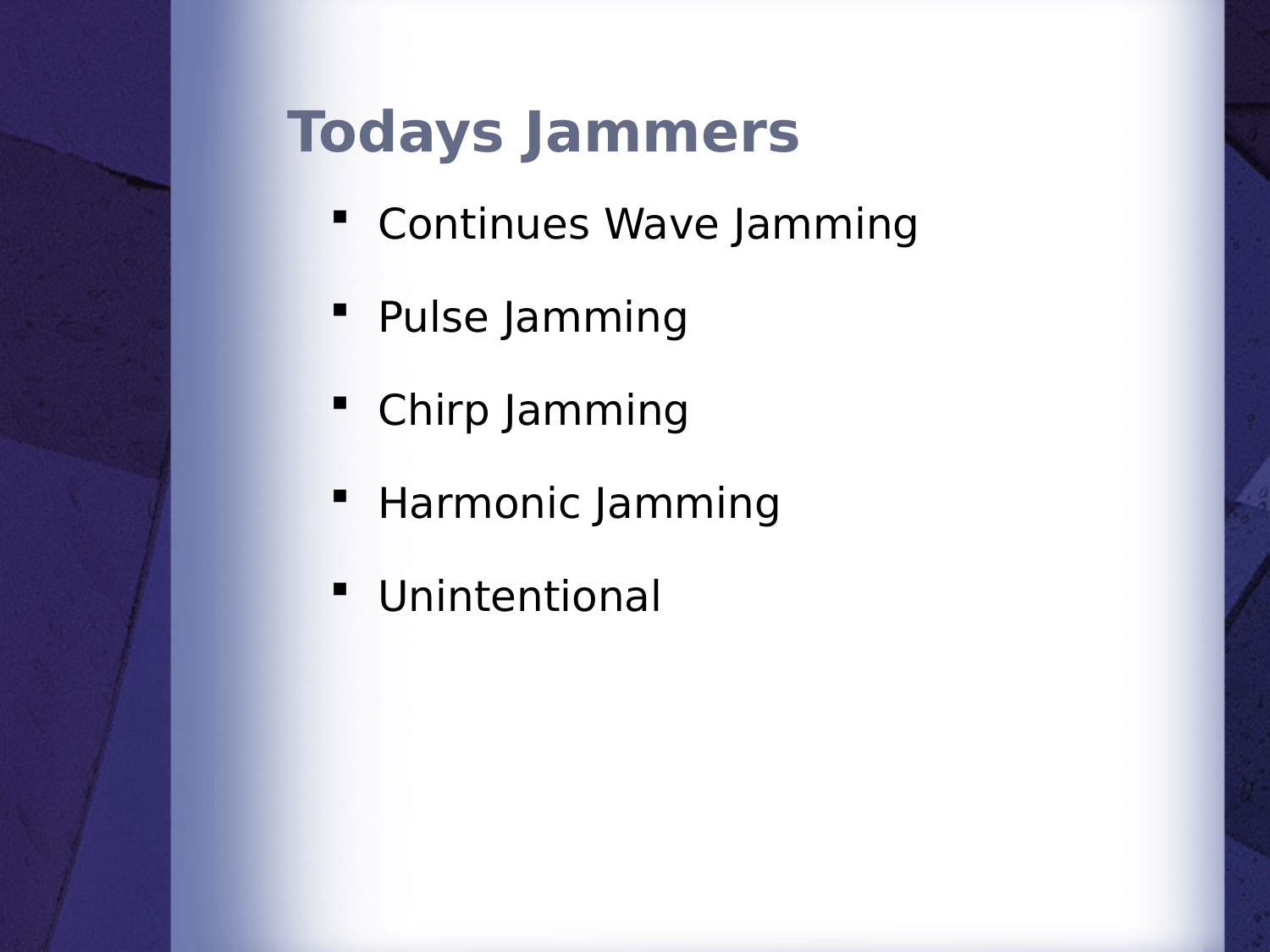

# Todays Jammers
Continues Wave Jamming
Pulse Jamming
Chirp Jamming
Harmonic Jamming
Unintentional